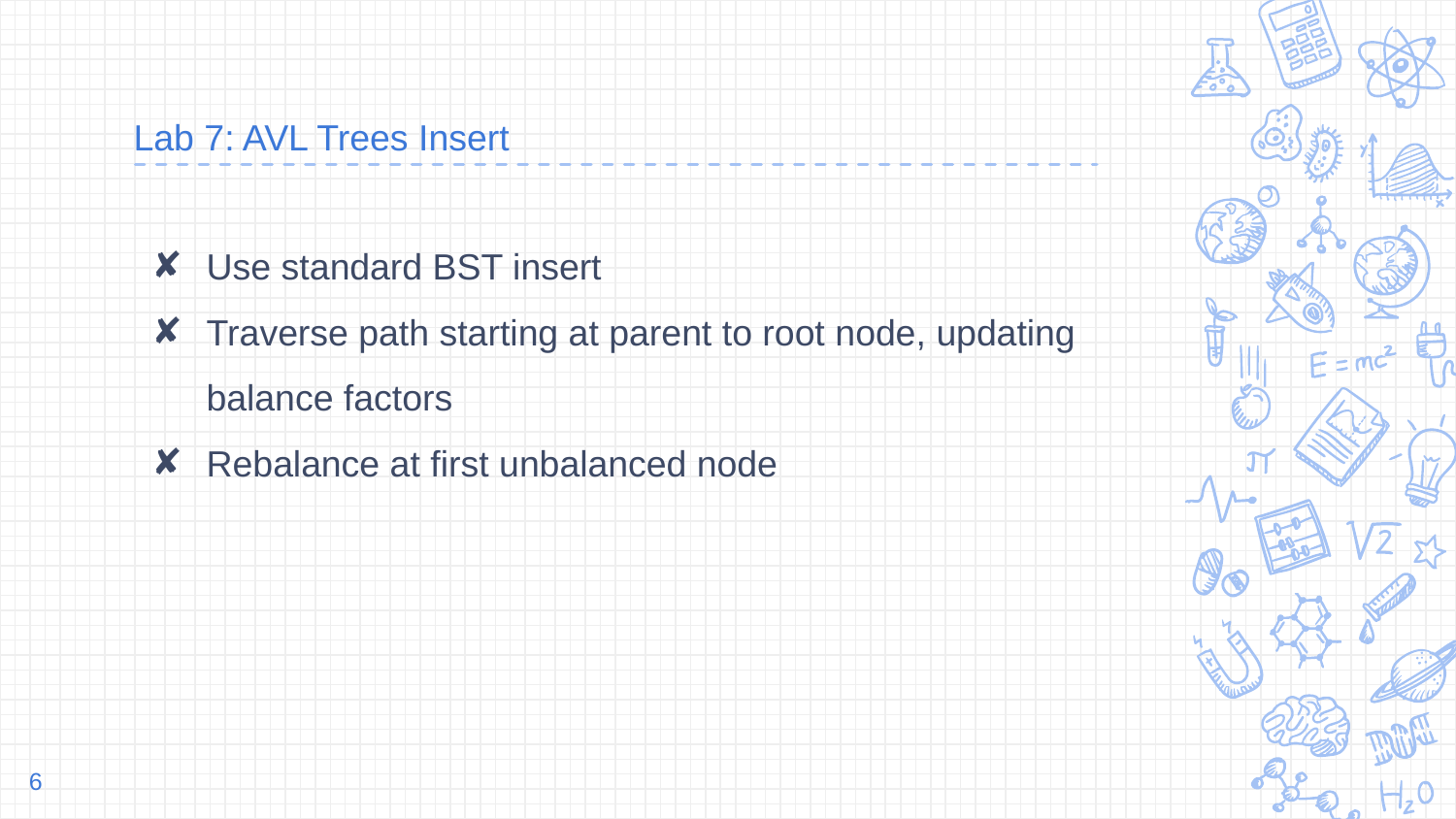

# Lab 7: AVL Trees Insert
Use standard BST insert
Traverse path starting at parent to root node, updating balance factors
Rebalance at first unbalanced node
6